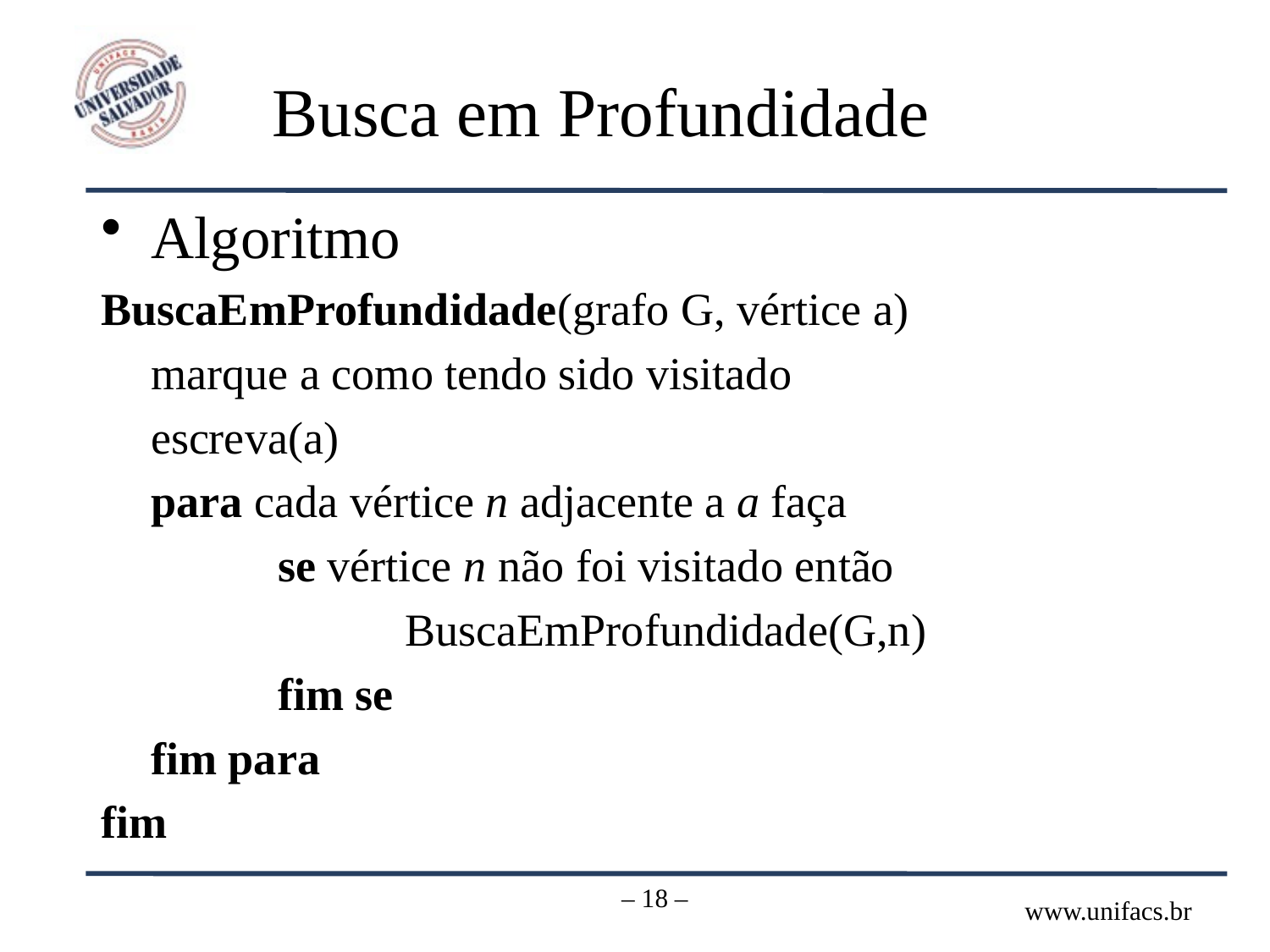

# Busca em Profundidade
Algoritmo
BuscaEmProfundidade(grafo G, vértice a)
	marque a como tendo sido visitado
	escreva(a)
	para cada vértice n adjacente a a faça
		se vértice n não foi visitado então
			BuscaEmProfundidade(G,n)
		fim se
	fim para
fim
– 18 –